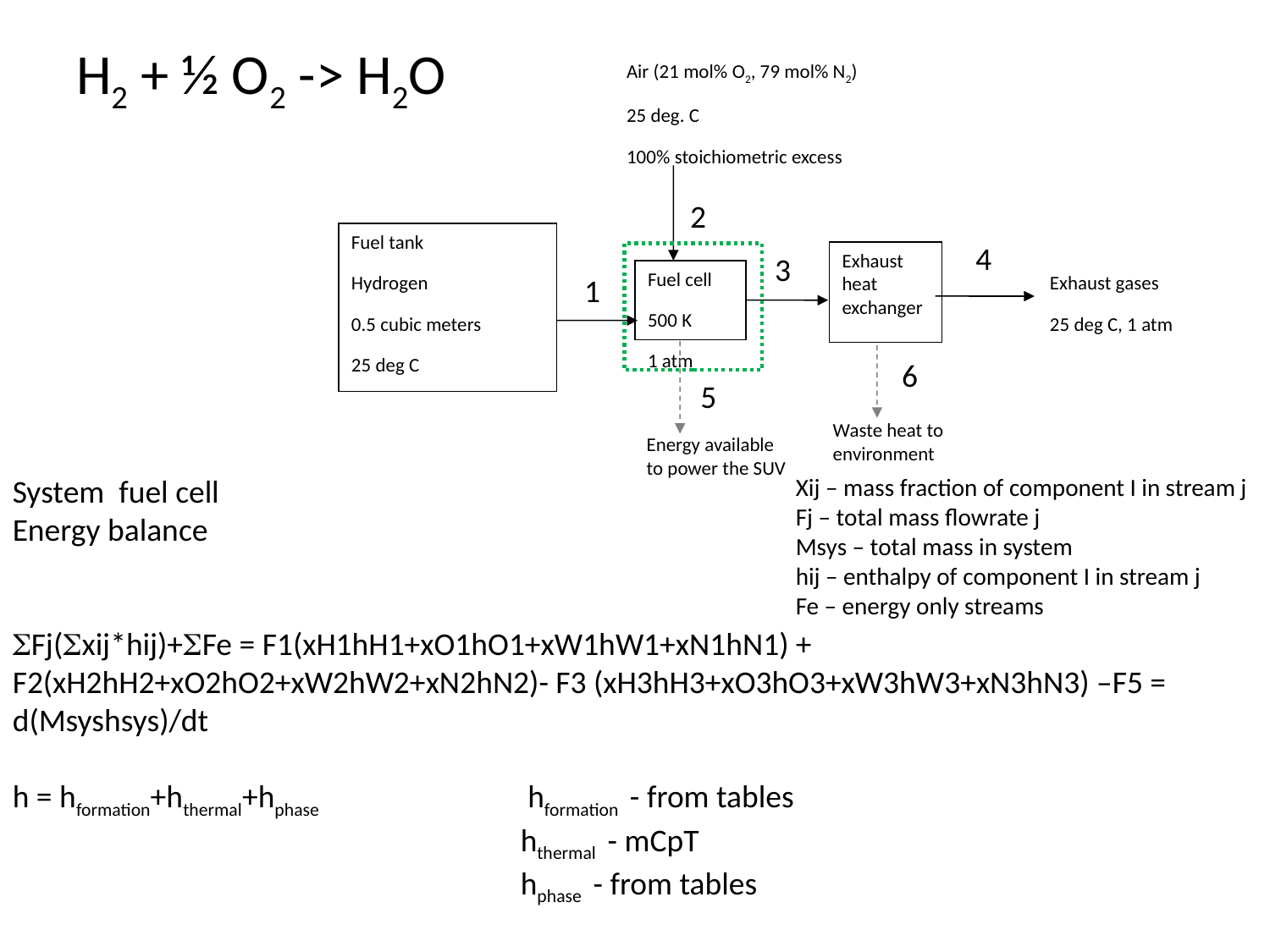

H2 + ½ O2 -> H2O

Air (21 mol% O2, 79 mol% N2)
25 deg. C
100% stoichiometric excess

2
Fuel tank
Hydrogen
0.5 cubic meters
25 deg C
4
Exhaust heat exchanger

3
Fuel cell
500 K
1 atm
1
Exhaust gases
25 deg C, 1 atm

6
5
Waste heat to environment
Energy available to power the SUV
System  fuel cell
Energy balance

ΣFj(Σxij*hij)+ΣFe = F1(xH1hH1+xO1hO1+xW1hW1+xN1hN1) +
F2(xH2hH2+xO2hO2+xW2hW2+xN2hN2)- F3 (xH3hH3+xO3hO3+xW3hW3+xN3hN3) –F5 = d(Msyshsys)/dt

h = hformation+hthermal+hphase		 hformation  - from tables
				hthermal  - mCpT
				hphase  - from tables
Xij – mass fraction of component I in stream j
Fj – total mass flowrate j
Msys – total mass in system
hij – enthalpy of component I in stream j
Fe – energy only streams